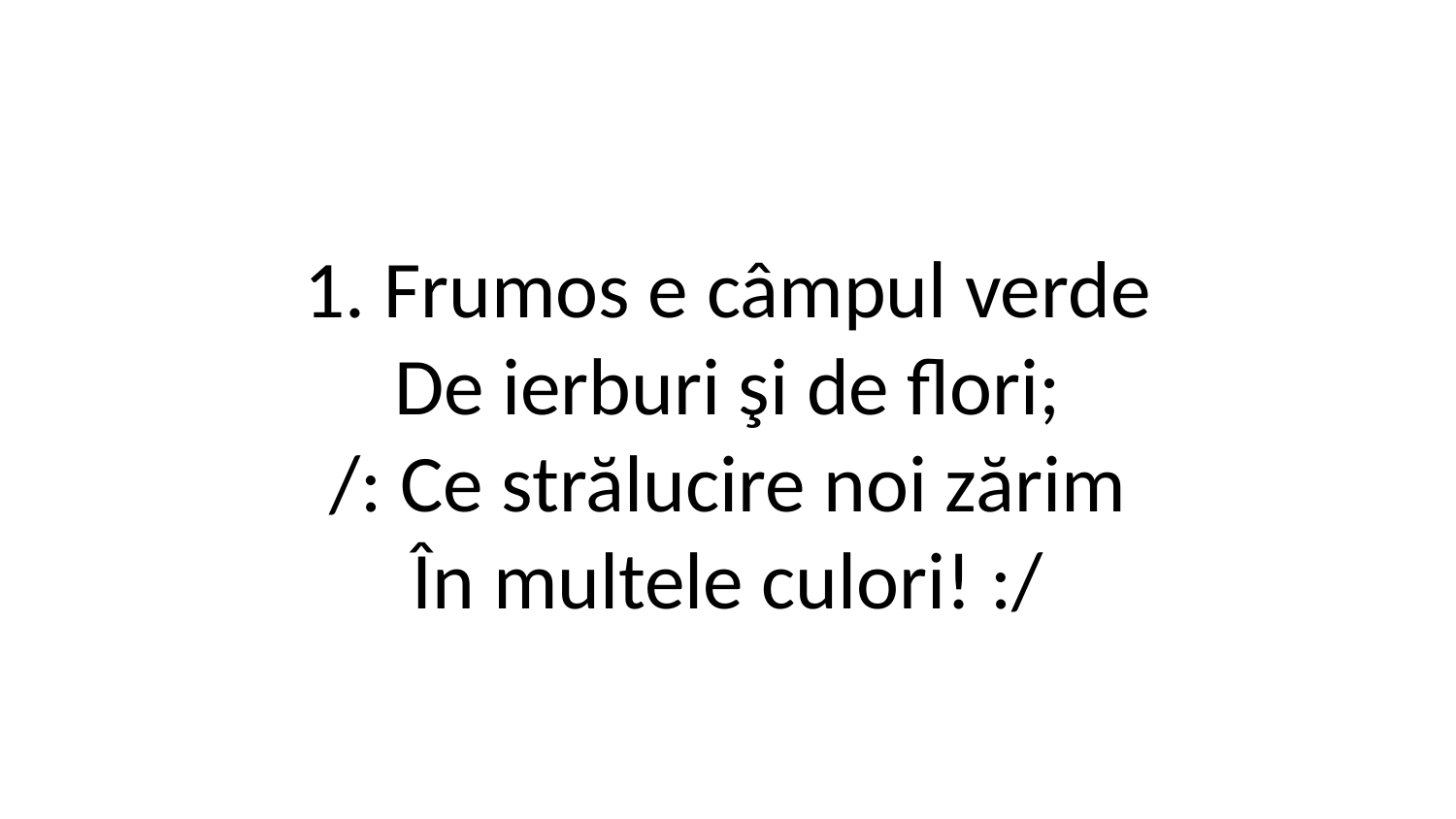

1. Frumos e câmpul verde
De ierburi şi de flori;
/: Ce strălucire noi zărim
În multele culori! :/